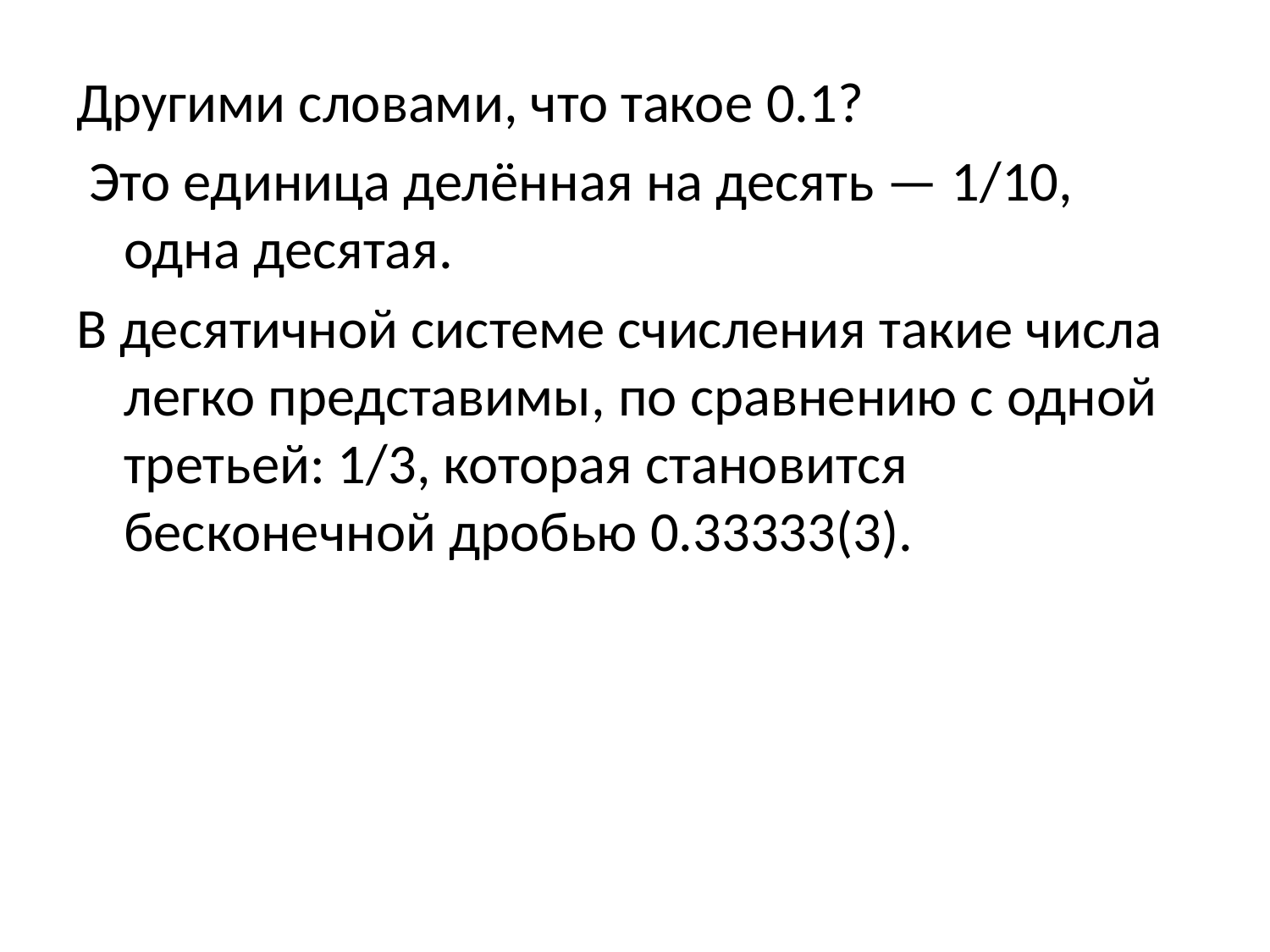

Другими словами, что такое 0.1?
 Это единица делённая на десять — 1/10, одна десятая.
В десятичной системе счисления такие числа легко представимы, по сравнению с одной третьей: 1/3, которая становится бесконечной дробью 0.33333(3).